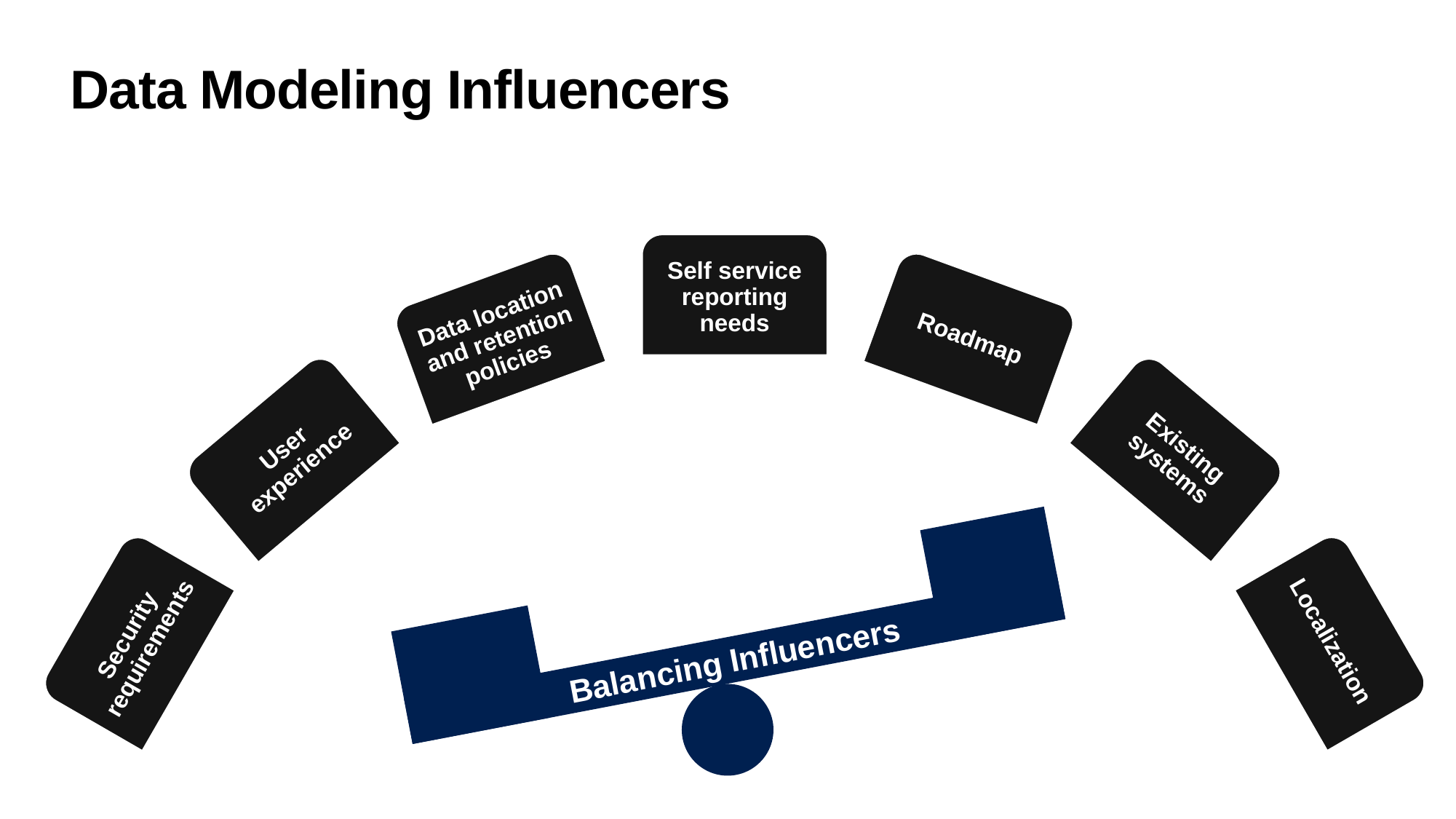

# Data Modeling Influencers
Security requirements
User experience
Data location and retention policies
Self service reporting needs
Roadmap
Existing systems
Localization

Balancing Influencers